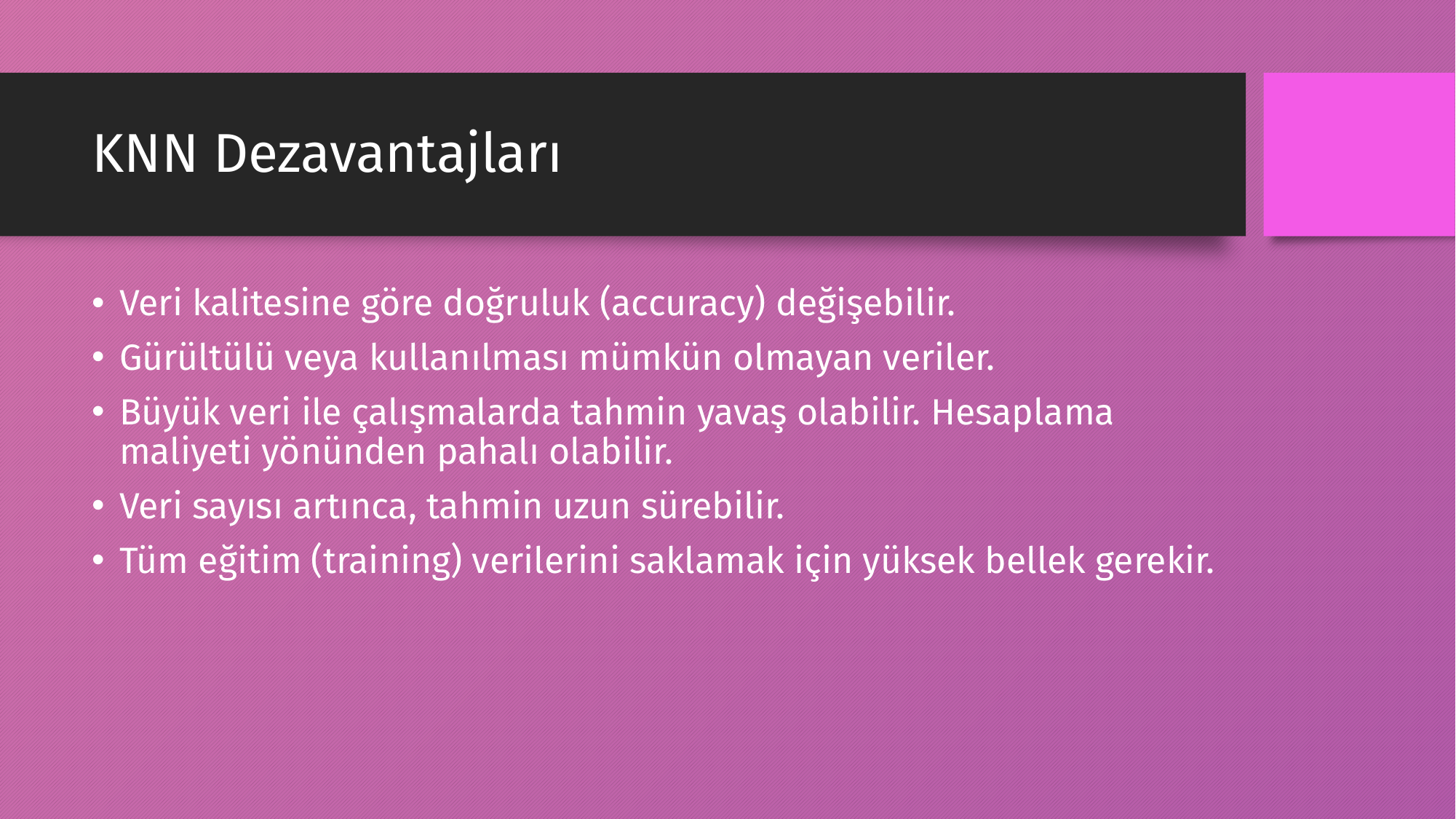

# KNN Dezavantajları
Veri kalitesine göre doğruluk (accuracy) değişebilir.
Gürültülü veya kullanılması mümkün olmayan veriler.
Büyük veri ile çalışmalarda tahmin yavaş olabilir. Hesaplama maliyeti yönünden pahalı olabilir.
Veri sayısı artınca, tahmin uzun sürebilir.
Tüm eğitim (training) verilerini saklamak için yüksek bellek gerekir.